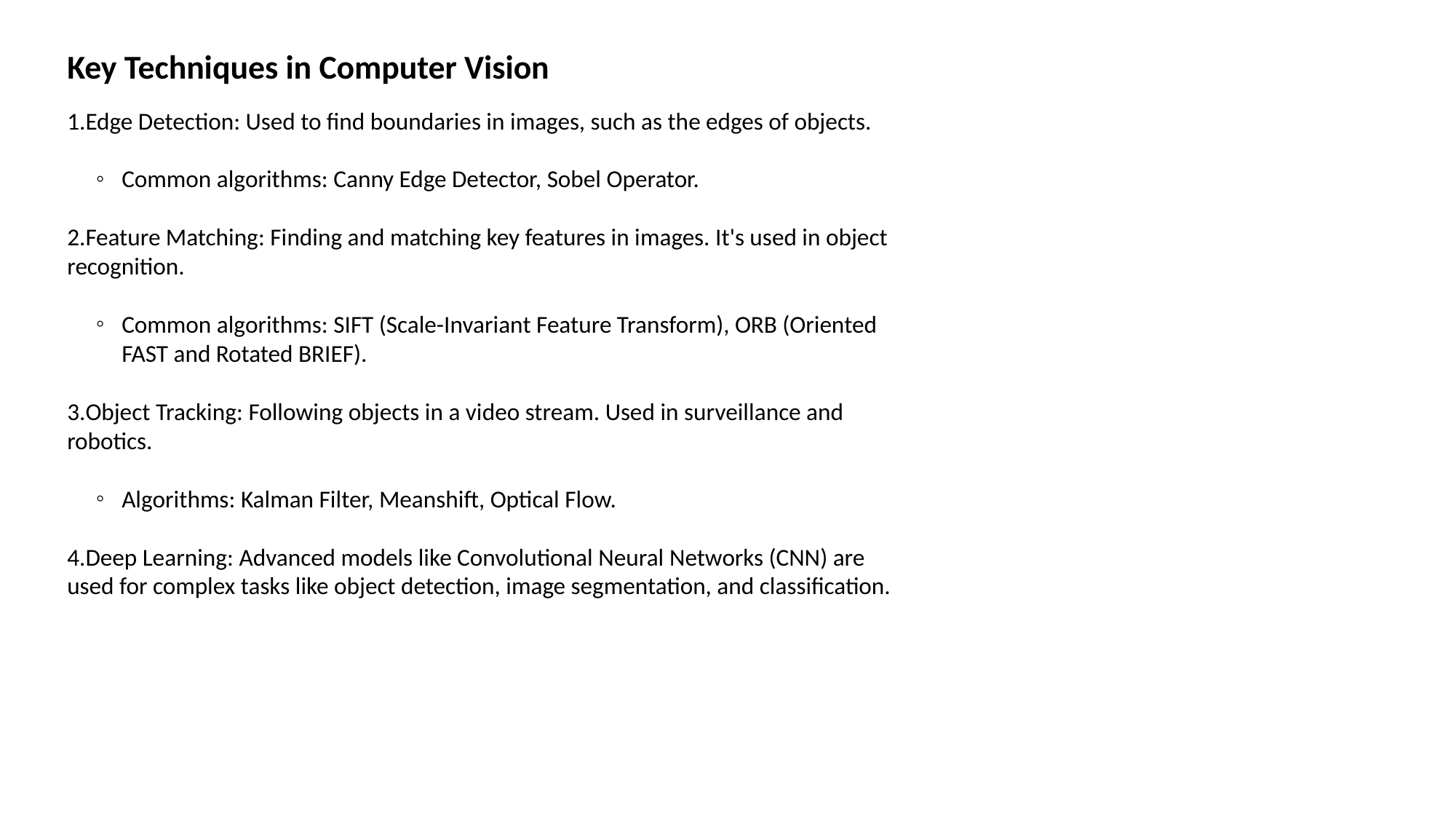

Key Techniques in Computer Vision
Edge Detection: Used to find boundaries in images, such as the edges of objects.

Common algorithms: Canny Edge Detector, Sobel Operator.

Feature Matching: Finding and matching key features in images. It's used in object recognition.

Common algorithms: SIFT (Scale-Invariant Feature Transform), ORB (Oriented FAST and Rotated BRIEF).

Object Tracking: Following objects in a video stream. Used in surveillance and robotics.

Algorithms: Kalman Filter, Meanshift, Optical Flow.

Deep Learning: Advanced models like Convolutional Neural Networks (CNN) are used for complex tasks like object detection, image segmentation, and classification.